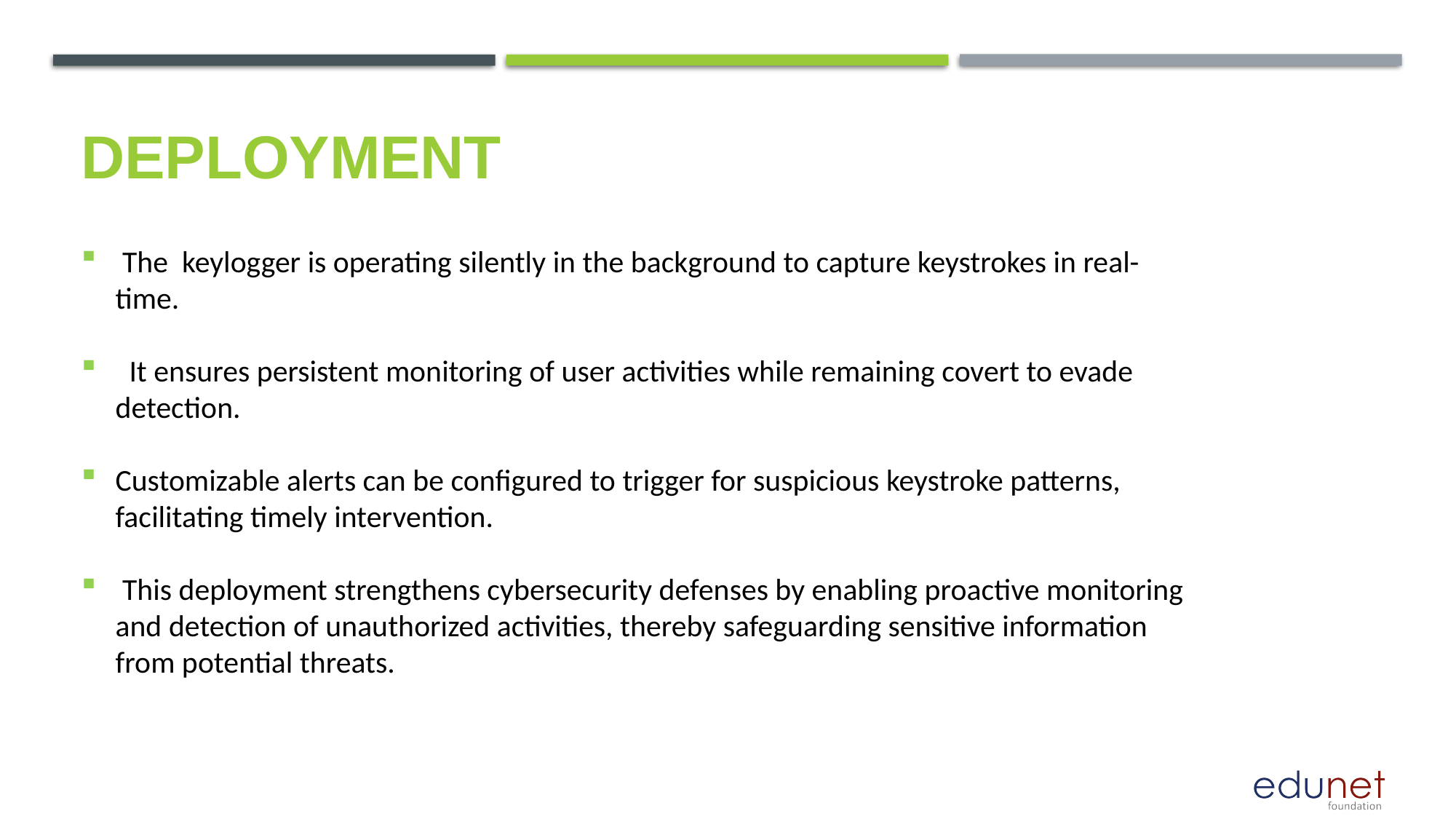

DEPLOYMENT
 The  keylogger is operating silently in the background to capture keystrokes in real-time.

  It ensures persistent monitoring of user activities while remaining covert to evade detection.

Customizable alerts can be configured to trigger for suspicious keystroke patterns, facilitating timely intervention.

 This deployment strengthens cybersecurity defenses by enabling proactive monitoring and detection of unauthorized activities, thereby safeguarding sensitive information from potential threats.